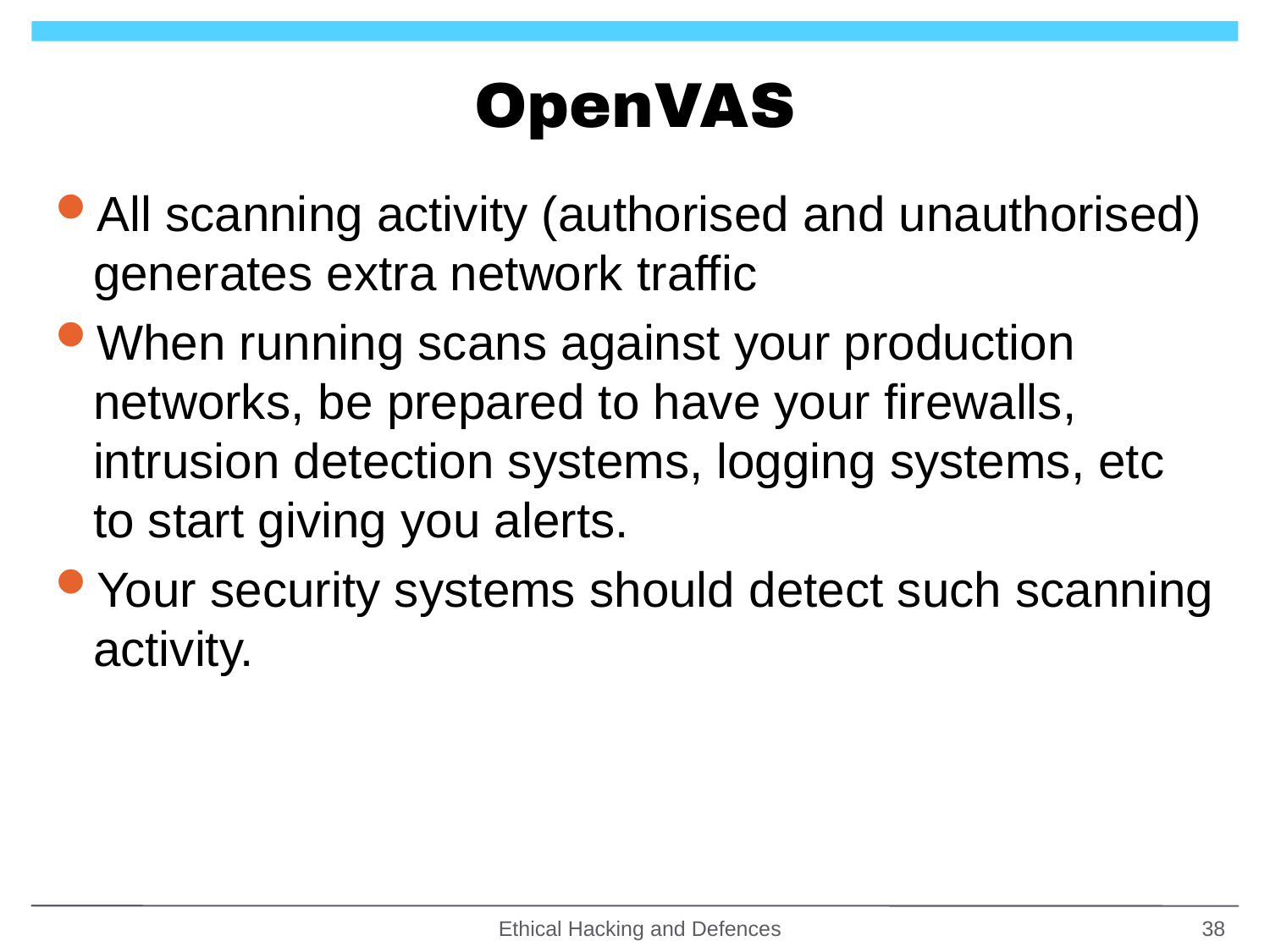

# OpenVAS
All scanning activity (authorised and unauthorised) generates extra network traffic
When running scans against your production networks, be prepared to have your firewalls, intrusion detection systems, logging systems, etc to start giving you alerts.
Your security systems should detect such scanning activity.
Ethical Hacking and Defences
38